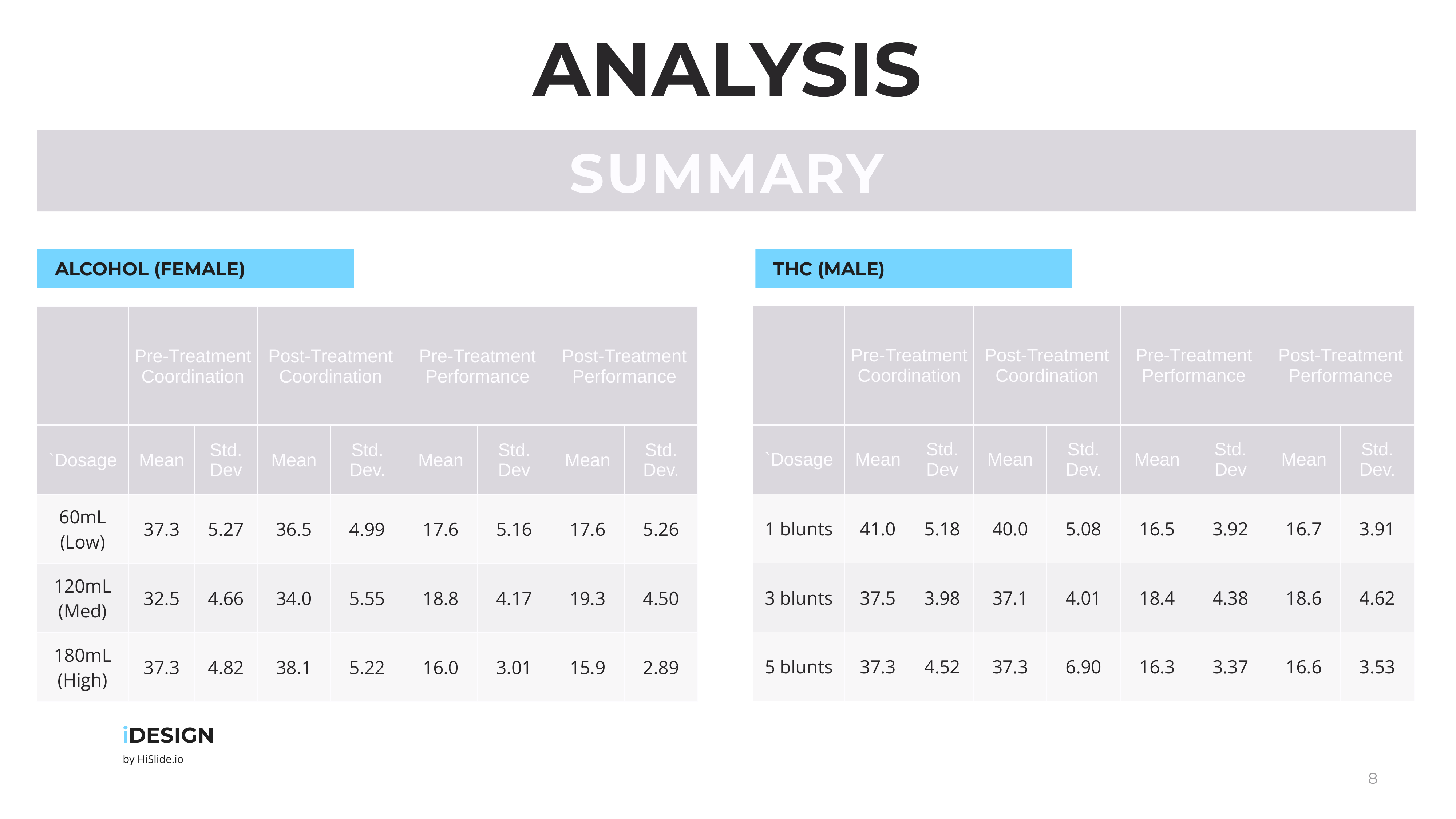

ANALYSIS
SUMMARY
   ALCOHOL (FEMALE)
   THC (MALE)
|  | Pre-Treatment Coordination |  | Post-Treatment Coordination |  | Pre-Treatment Performance |  | Post-Treatment Performance |  |
| --- | --- | --- | --- | --- | --- | --- | --- | --- |
| `Dosage | Mean | Std. Dev | Mean | Std. Dev. | Mean | Std. Dev | Mean | Std. Dev. |
| 1 blunts | 41.0 | 5.18 | 40.0 | 5.08 | 16.5 | 3.92 | 16.7 | 3.91 |
| 3 blunts | 37.5 | 3.98 | 37.1 | 4.01 | 18.4 | 4.38 | 18.6 | 4.62 |
| 5 blunts | 37.3 | 4.52 | 37.3 | 6.90 | 16.3 | 3.37 | 16.6 | 3.53 |
|  | Pre-Treatment Coordination |  | Post-Treatment Coordination |  | Pre-Treatment Performance |  | Post-Treatment Performance |  |
| --- | --- | --- | --- | --- | --- | --- | --- | --- |
| `Dosage | Mean | Std. Dev | Mean | Std. Dev. | Mean | Std. Dev | Mean | Std. Dev. |
| 60mL (Low) | 37.3 | 5.27 | 36.5 | 4.99 | 17.6 | 5.16 | 17.6 | 5.26 |
| 120mL (Med) | 32.5 | 4.66 | 34.0 | 5.55 | 18.8 | 4.17 | 19.3 | 4.50 |
| 180mL (High) | 37.3 | 4.82 | 38.1 | 5.22 | 16.0 | 3.01 | 15.9 | 2.89 |
8